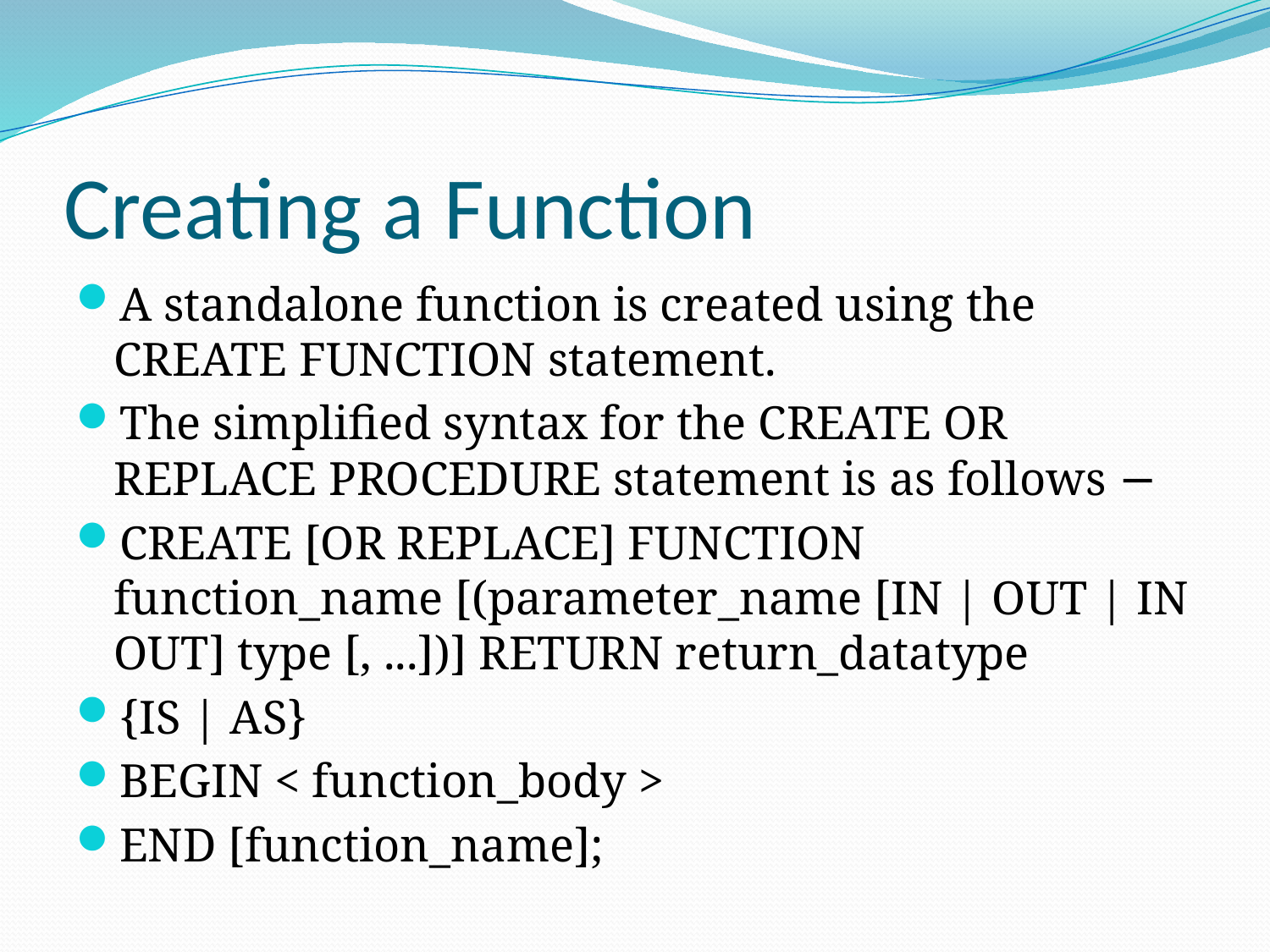

# Creating a Function
A standalone function is created using the CREATE FUNCTION statement.
The simplified syntax for the CREATE OR REPLACE PROCEDURE statement is as follows −
CREATE [OR REPLACE] FUNCTION function_name [(parameter_name [IN | OUT | IN OUT] type [, ...])] RETURN return_datatype
{IS | AS}
BEGIN < function_body >
END [function_name];